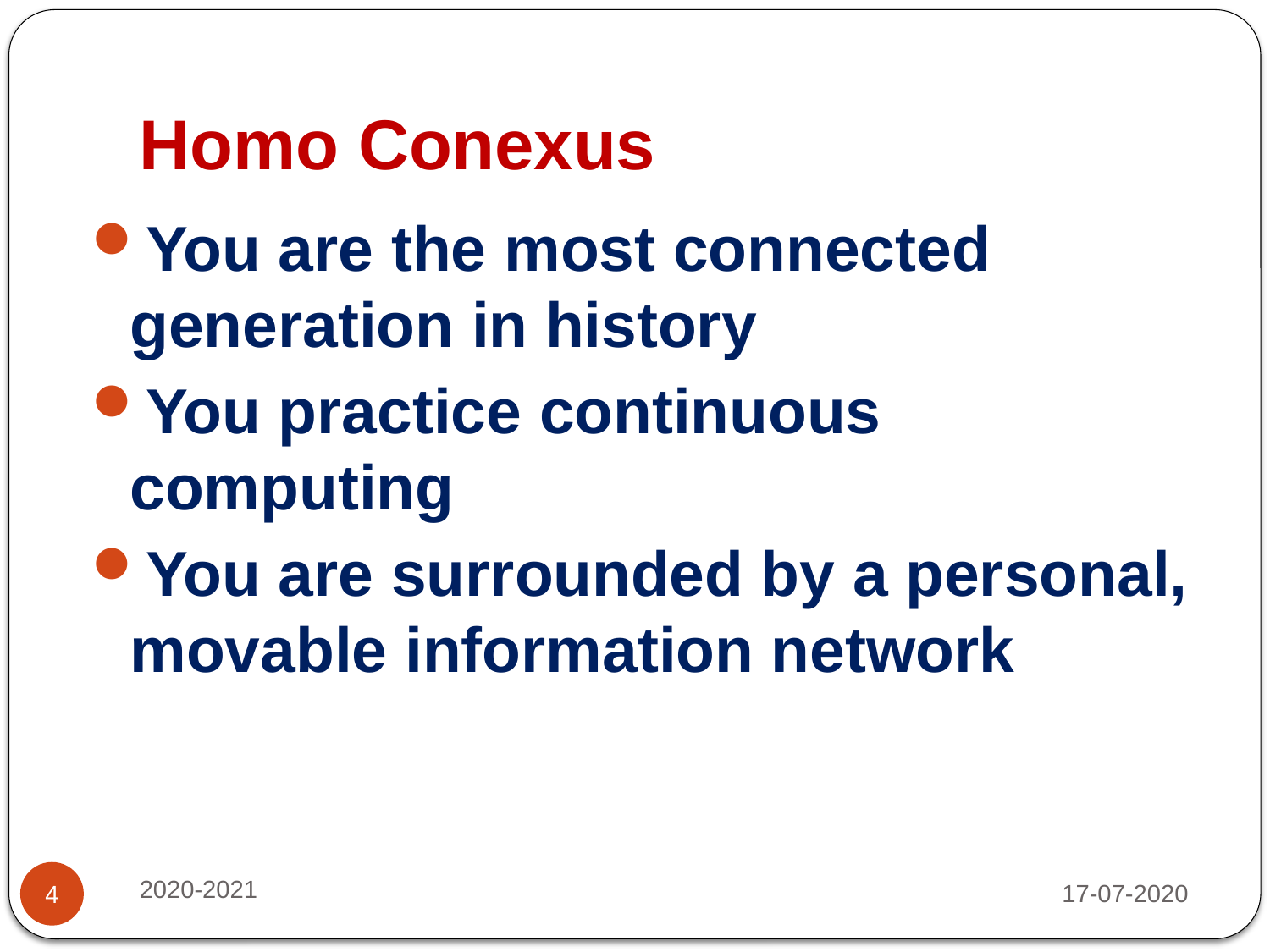

# Homo Conexus
You are the most connected generation in history
You practice continuous computing
You are surrounded by a personal, movable information network
2020-2021
17-07-2020
4